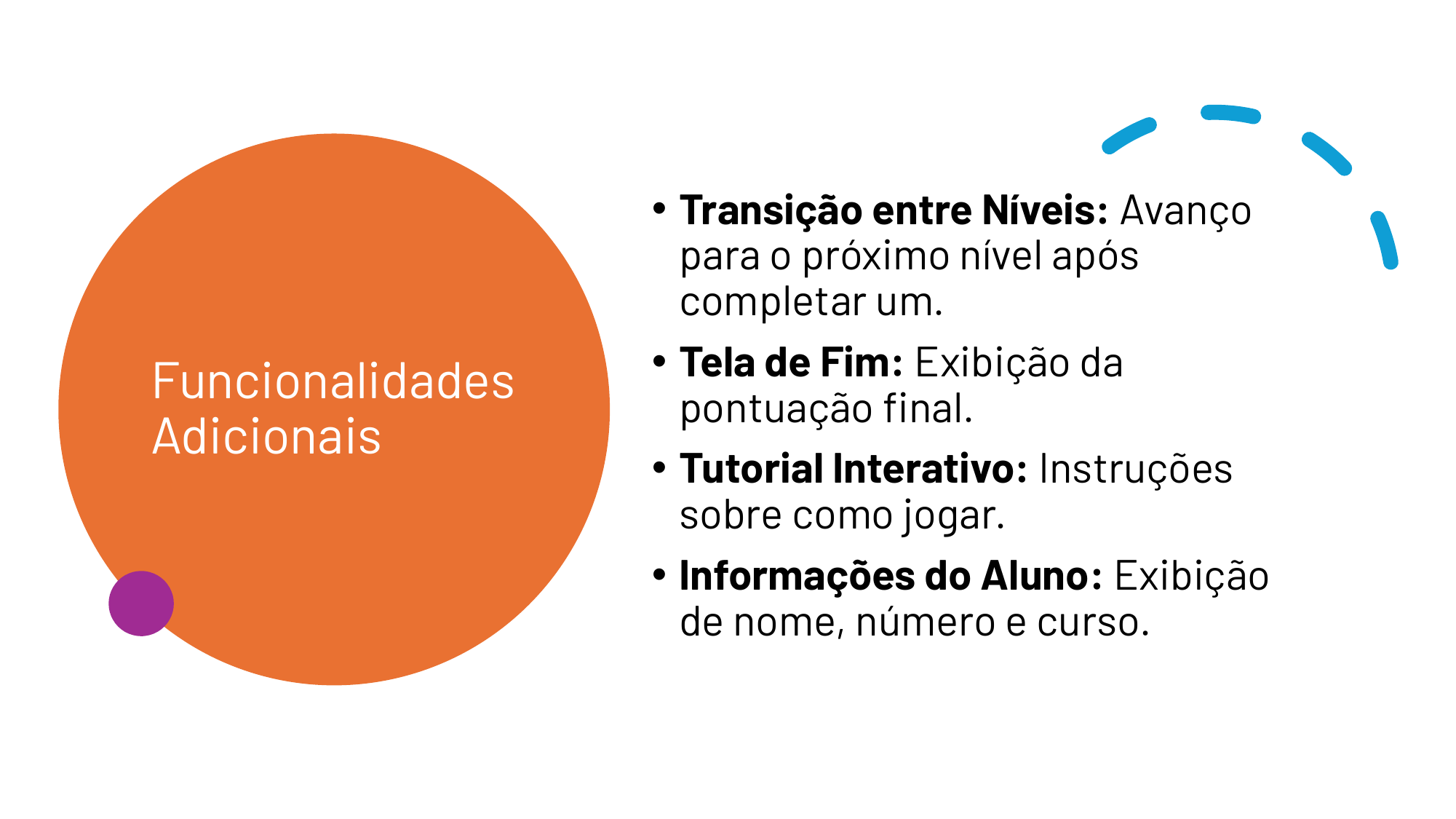

# Funcionalidades Adicionais
Transição entre Níveis: Avanço para o próximo nível após completar um.
Tela de Fim: Exibição da pontuação final.
Tutorial Interativo: Instruções sobre como jogar.
Informações do Aluno: Exibição de nome, número e curso.